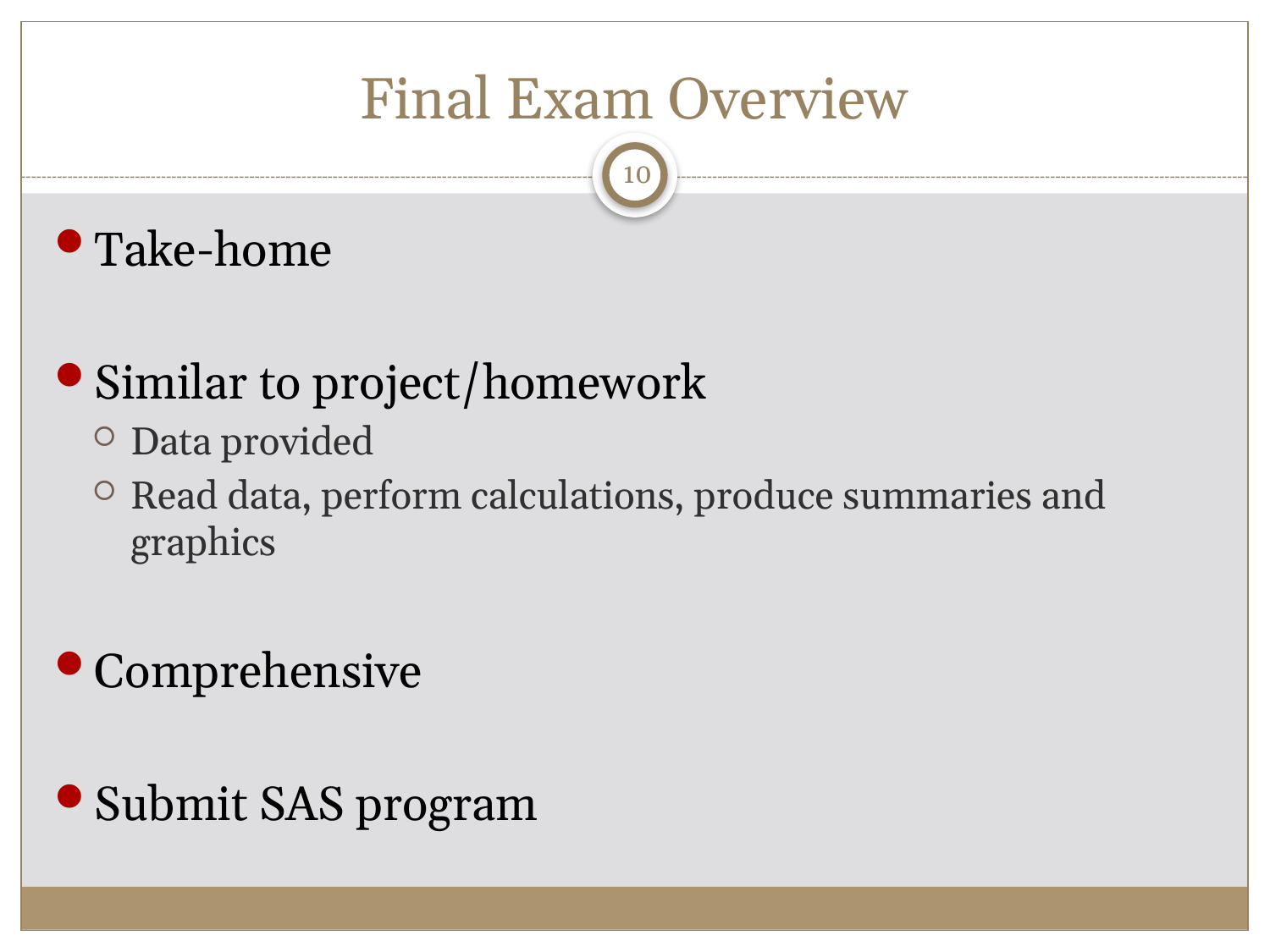

# Final Exam Overview
10
Take-home

Similar to project/homework
Data provided
Read data, perform calculations, produce summaries and graphics

Comprehensive

Submit SAS program